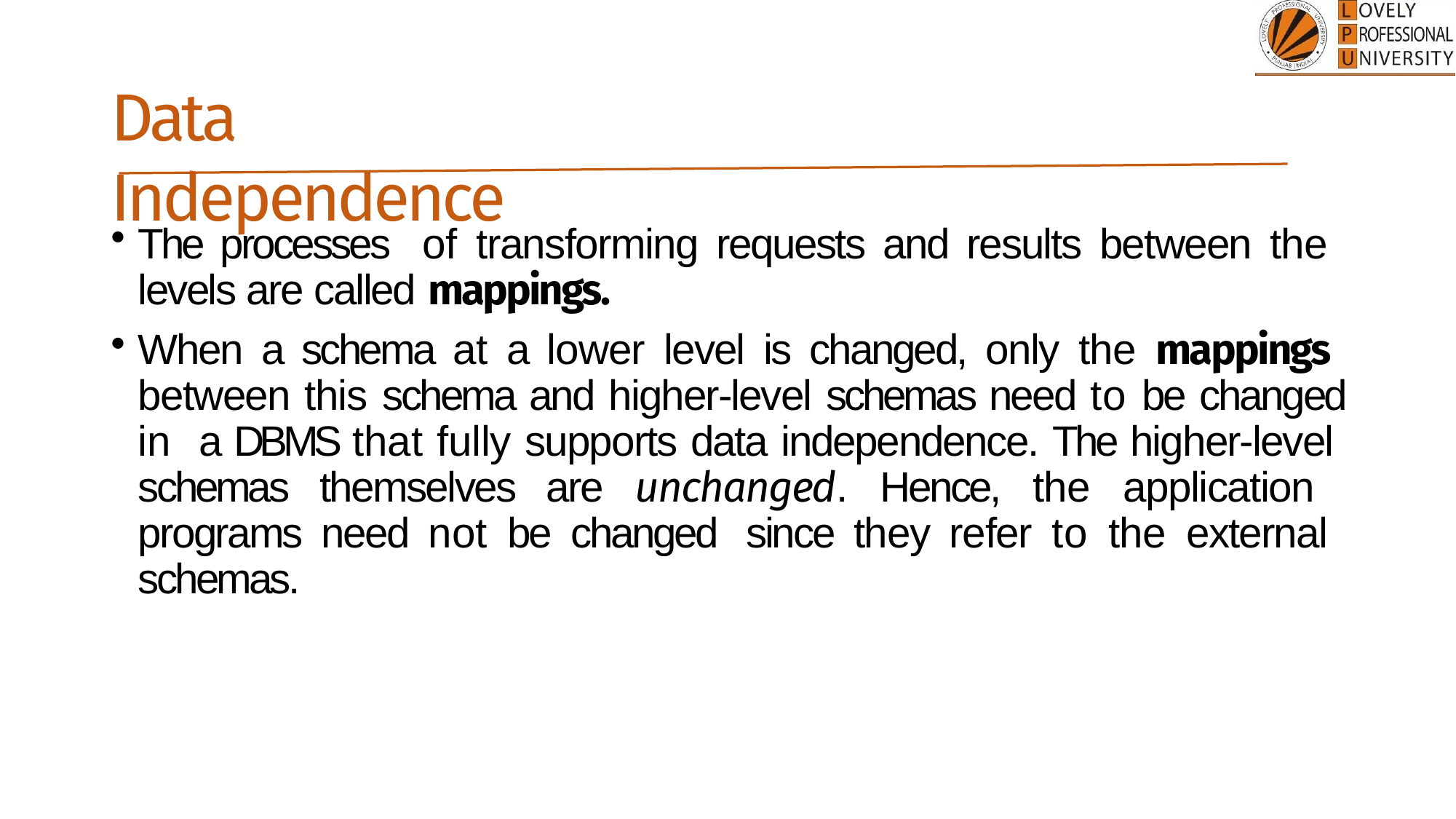

# Data Independence

The processes  of transforming requests and results between the  levels are called mappings.
When a schema at a lower level is changed, only the mappings  between this schema and higher-level schemas need to be changed in  a DBMS that fully supports data independence. The higher-level  schemas themselves are unchanged. Hence, the application  programs need not be changed since they refer to the external  schemas.